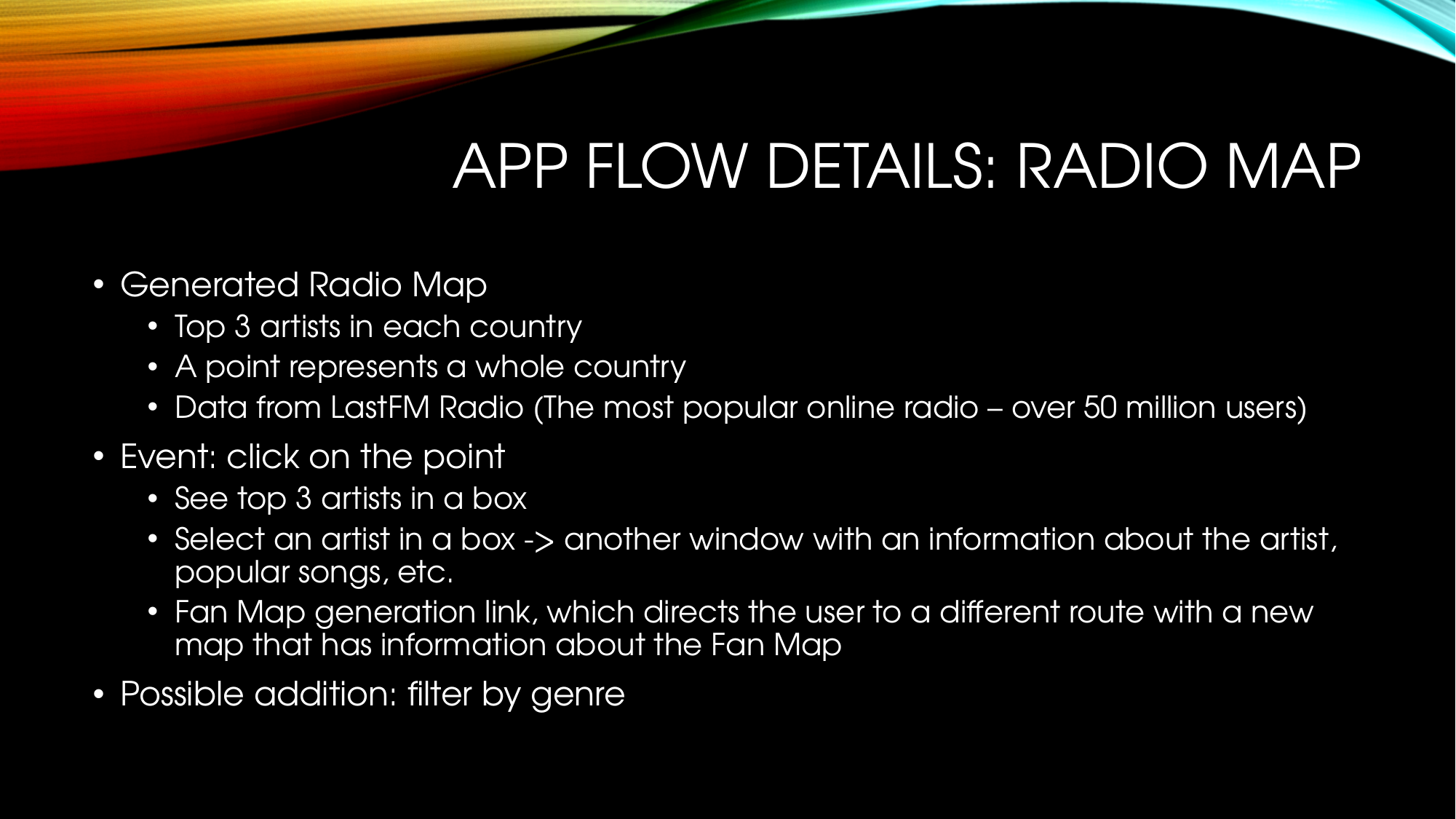

# App Flow details: radio Map
Generated Radio Map
Top 3 artists in each country
A point represents a whole country
Data from LastFM Radio (The most popular online radio – over 50 million users)
Event: click on the point
See top 3 artists in a box
Select an artist in a box -> another window with an information about the artist, popular songs, etc.
Fan Map generation link, which directs the user to a different route with a new map that has information about the Fan Map
Possible addition: filter by genre